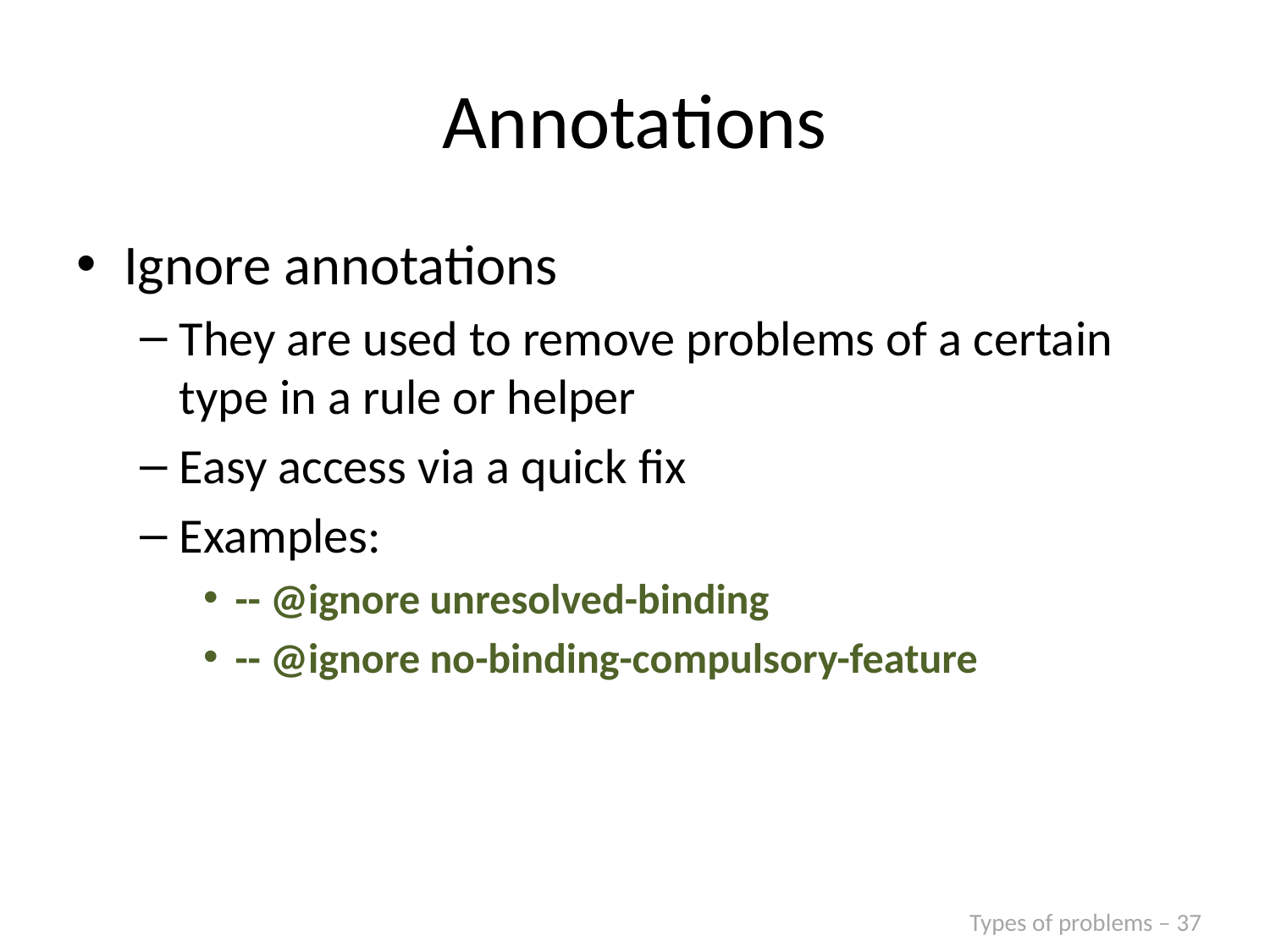

# Annotations
Ignore annotations
They are used to remove problems of a certain type in a rule or helper
Easy access via a quick fix
Examples:
-- @ignore unresolved-binding
-- @ignore no-binding-compulsory-feature

Types of problems – 37